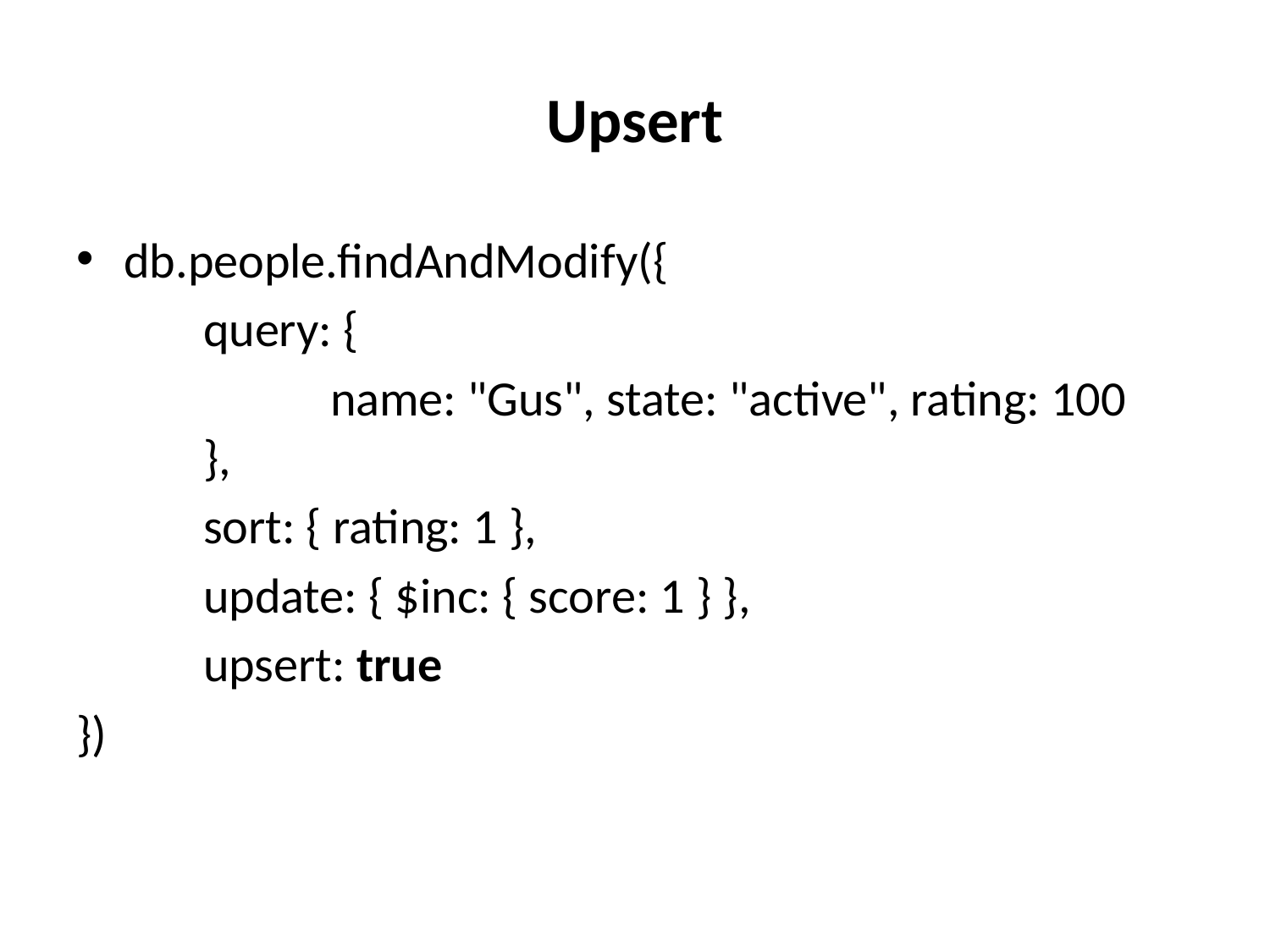

# Upsert
db.people.findAndModify({
	query: {
		name: "Gus", state: "active", rating: 100 	},
	sort: { rating: 1 },
	update: { $inc: { score: 1 } },
	upsert: true
})